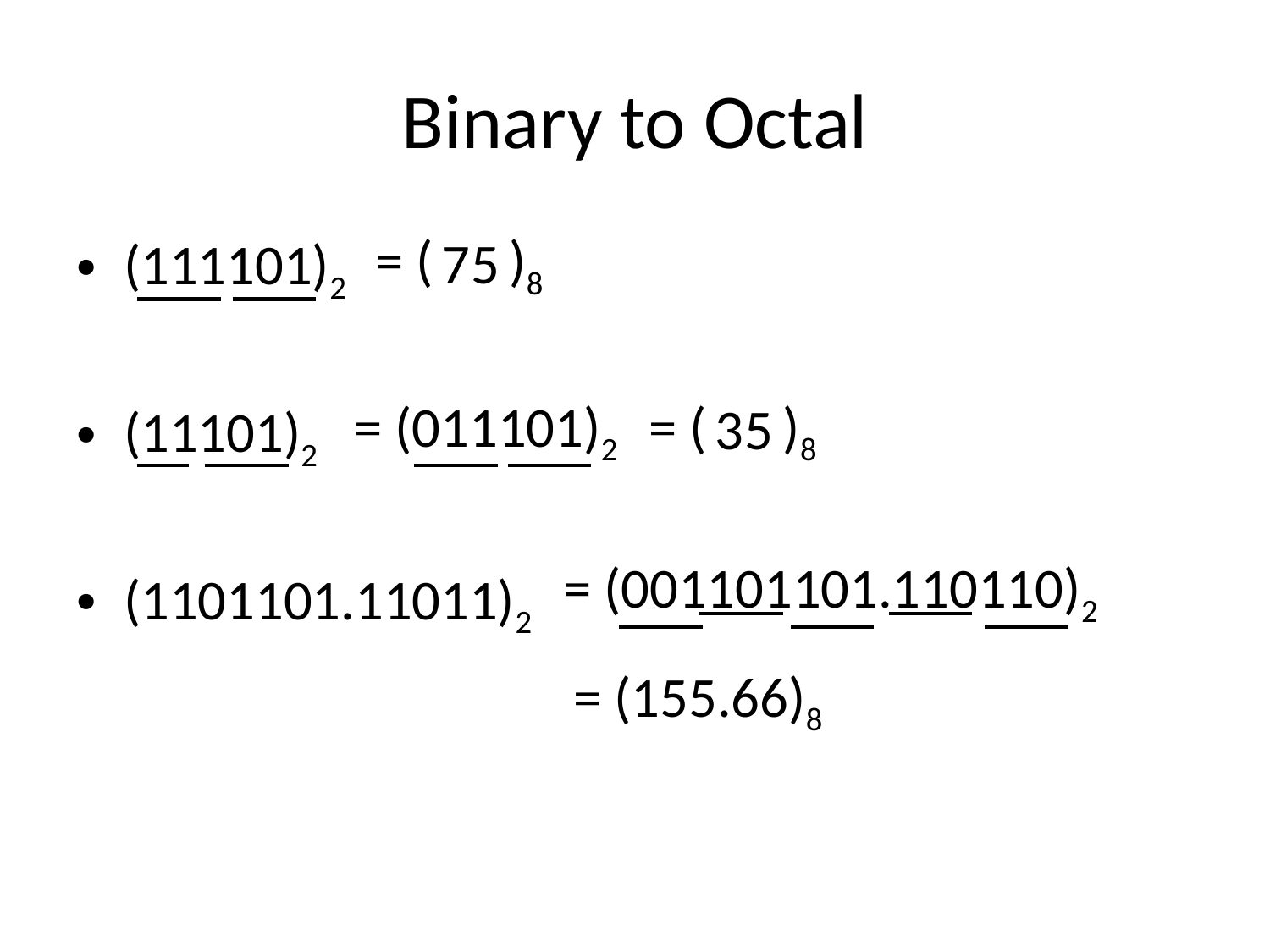

# Binary to Octal
= (      )8
7
5
(111101)2

(11101)2

(1101101.11011)2

= (011101)2
= (      )8
3
5
= (001101101.110110)2
= (155.66)8